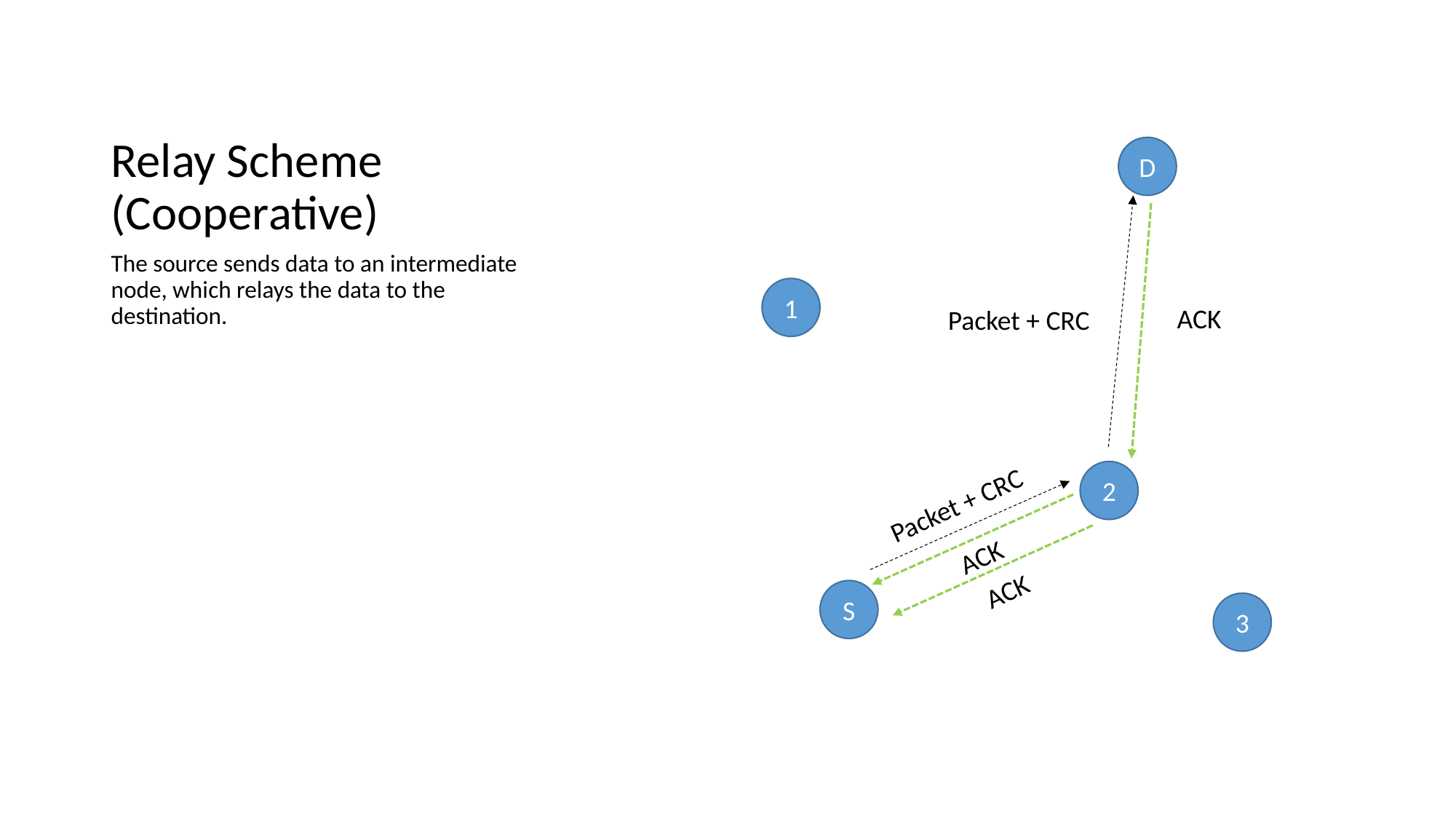

# Relay Scheme (Cooperative)
D
The source sends data to an intermediate node, which relays the data to the destination.
1
ACK
Packet + CRC
2
Packet + CRC
ACK
ACK
S
3